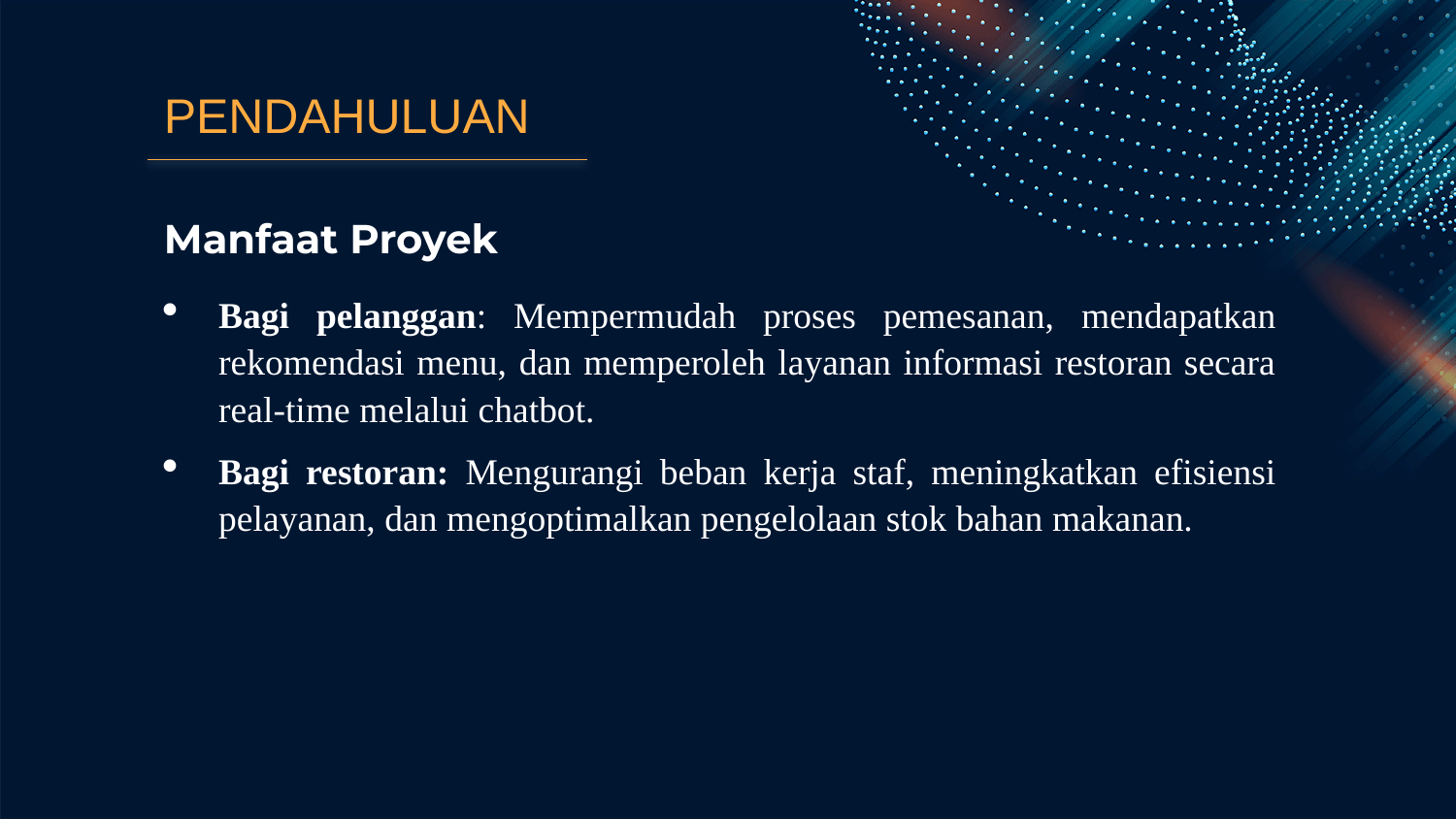

# PENDAHULUAN
Manfaat Proyek

Bagi pelanggan: Mempermudah proses pemesanan, mendapatkan rekomendasi menu, dan memperoleh layanan informasi restoran secara real-time melalui chatbot.
Bagi restoran: Mengurangi beban kerja staf, meningkatkan efisiensi pelayanan, dan mengoptimalkan pengelolaan stok bahan makanan.